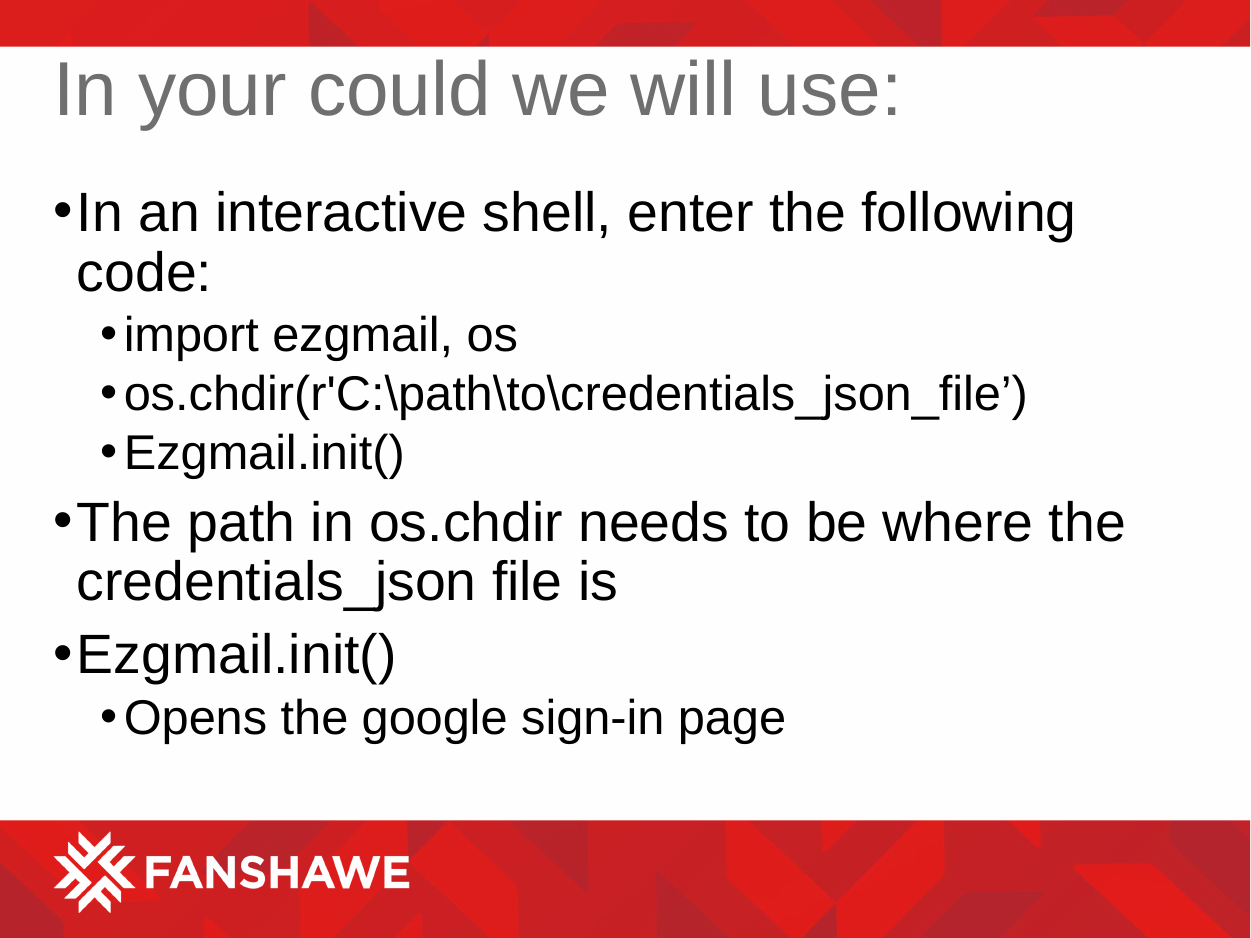

# In your could we will use:
In an interactive shell, enter the following code:
import ezgmail, os
os.chdir(r'C:\path\to\credentials_json_file’)
Ezgmail.init()
The path in os.chdir needs to be where the credentials_json file is
Ezgmail.init()
Opens the google sign-in page